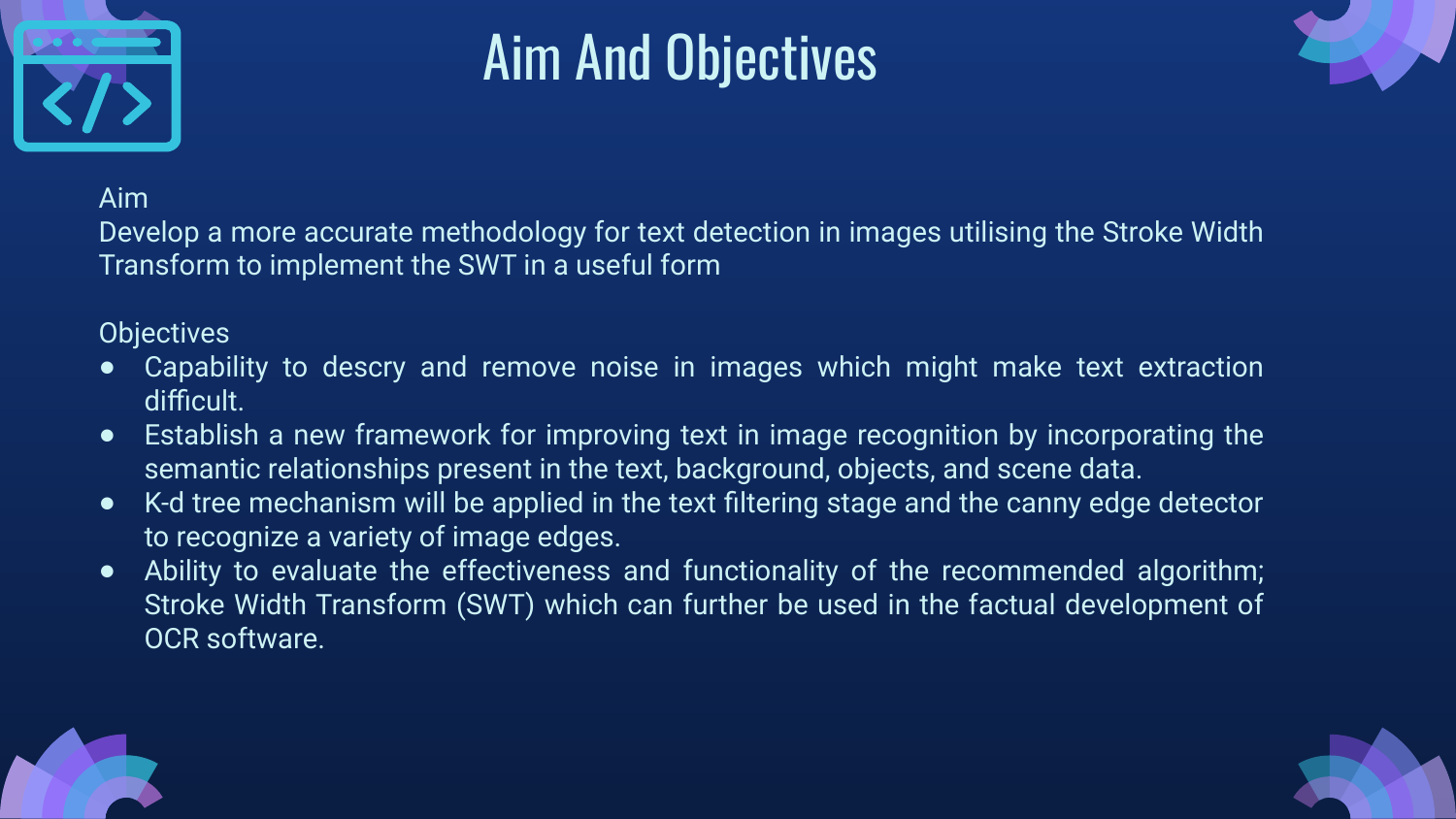

Aim And Objectives

Aim
Develop a more accurate methodology for text detection in images utilising the Stroke Width Transform to implement the SWT in a useful form

Objectives
Capability to descry and remove noise in images which might make text extraction difficult.
Establish a new framework for improving text in image recognition by incorporating the semantic relationships present in the text, background, objects, and scene data.
K-d tree mechanism will be applied in the text filtering stage and the canny edge detector to recognize a variety of image edges.
Ability to evaluate the effectiveness and functionality of the recommended algorithm; Stroke Width Transform (SWT) which can further be used in the factual development of OCR software.